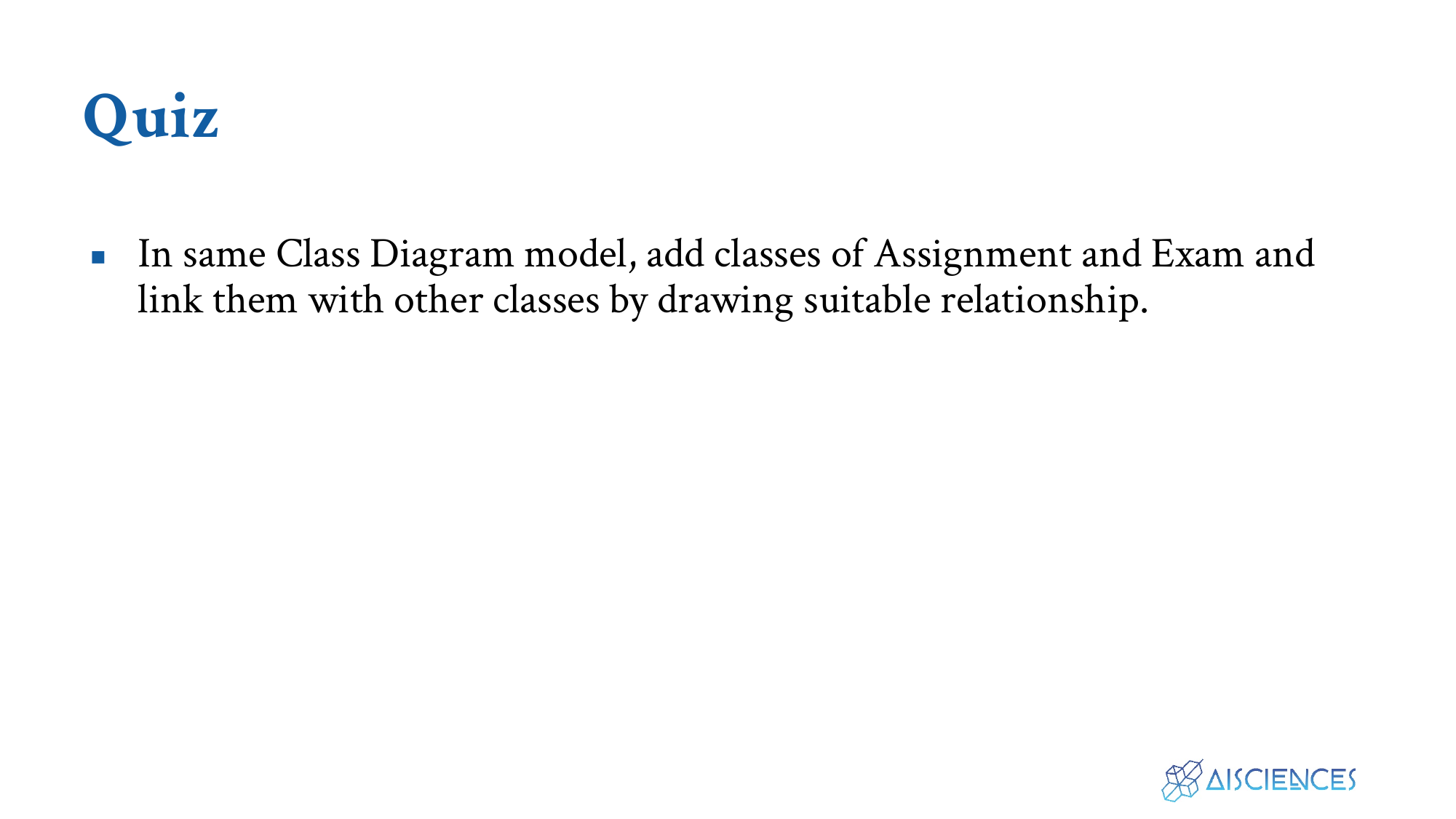

# Quiz
In same Class Diagram model, add classes of Assignment and Exam and link them with other classes by drawing suitable relationship.